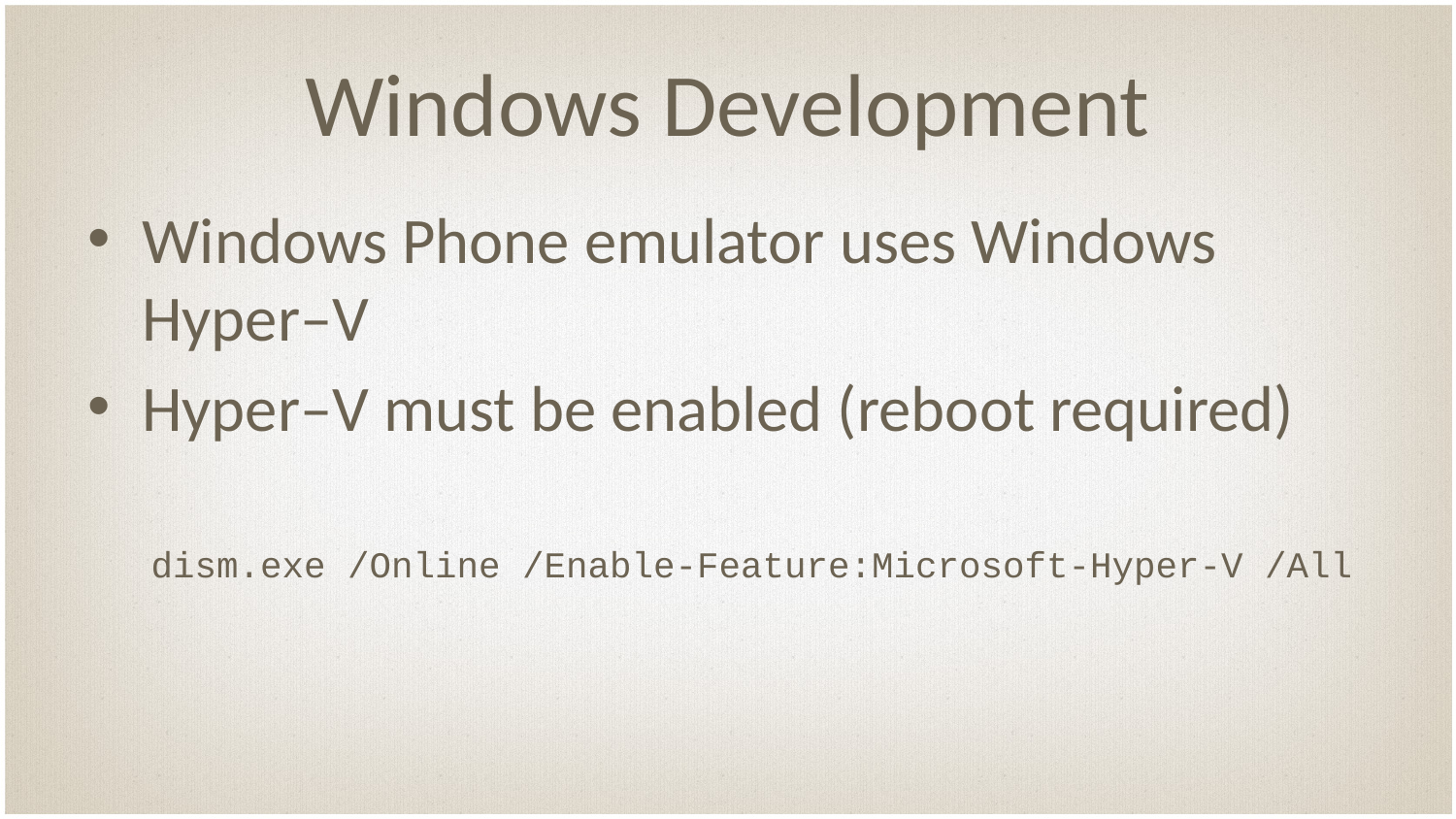

# Windows Development
Windows Phone emulator uses Windows Hyper–V
Hyper–V must be enabled (reboot required)

dism.exe /Online /Enable-Feature:Microsoft-Hyper-V /All